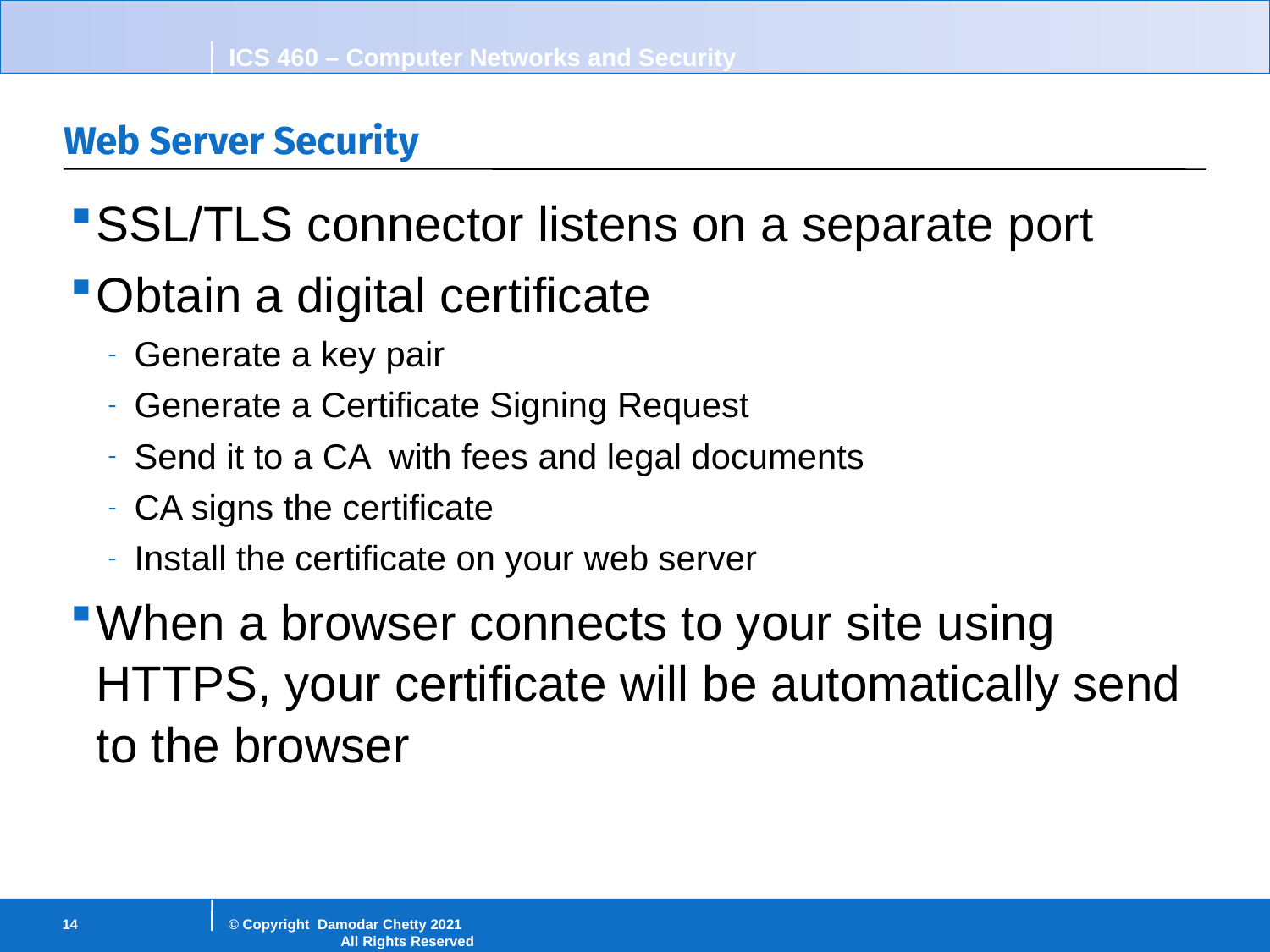

# Web Server Security
SSL/TLS connector listens on a separate port
Obtain a digital certificate
Generate a key pair
Generate a Certificate Signing Request
Send it to a CA  with fees and legal documents
CA signs the certificate
Install the certificate on your web server
When a browser connects to your site using HTTPS, your certificate will be automatically send to the browser

14